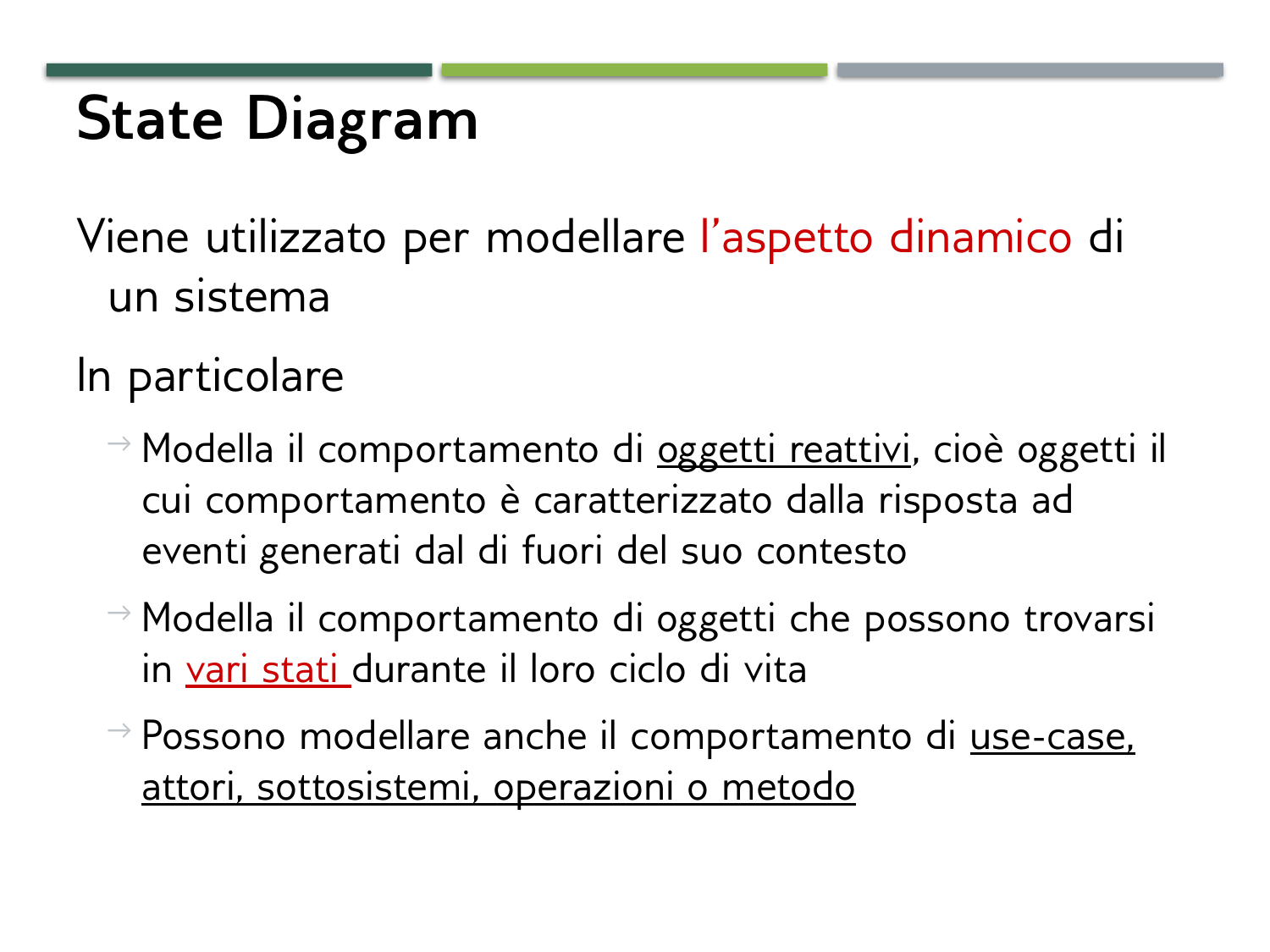

# State Diagram
Viene utilizzato per modellare l’aspetto dinamico di un sistema
In particolare
Modella il comportamento di oggetti reattivi, cioè oggetti il cui comportamento è caratterizzato dalla risposta ad eventi generati dal di fuori del suo contesto
Modella il comportamento di oggetti che possono trovarsi in vari stati durante il loro ciclo di vita
Possono modellare anche il comportamento di use-case, attori, sottosistemi, operazioni o metodo